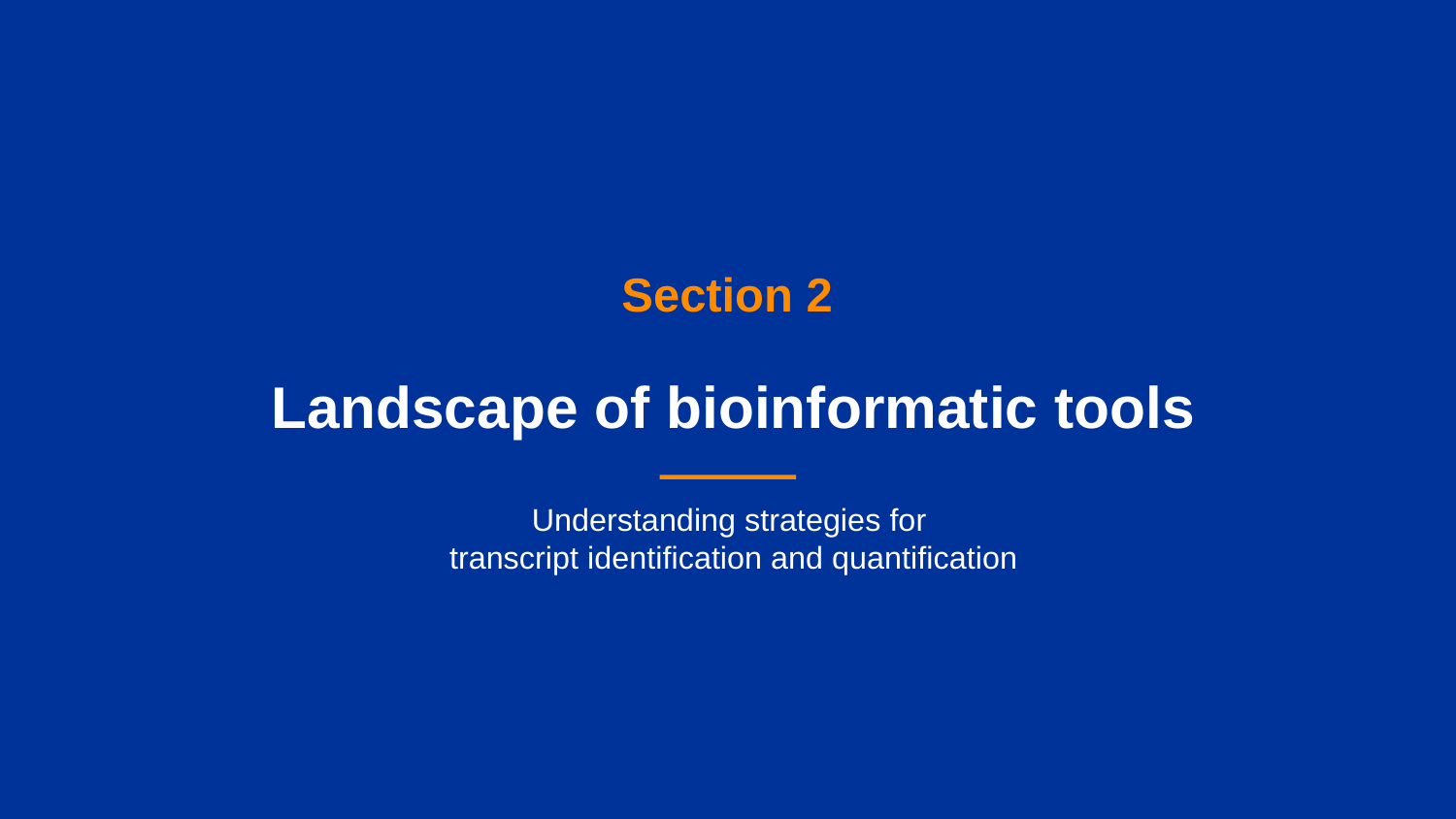

Section 2
Landscape of bioinformatic tools
Understanding strategies for
transcript identification and quantification